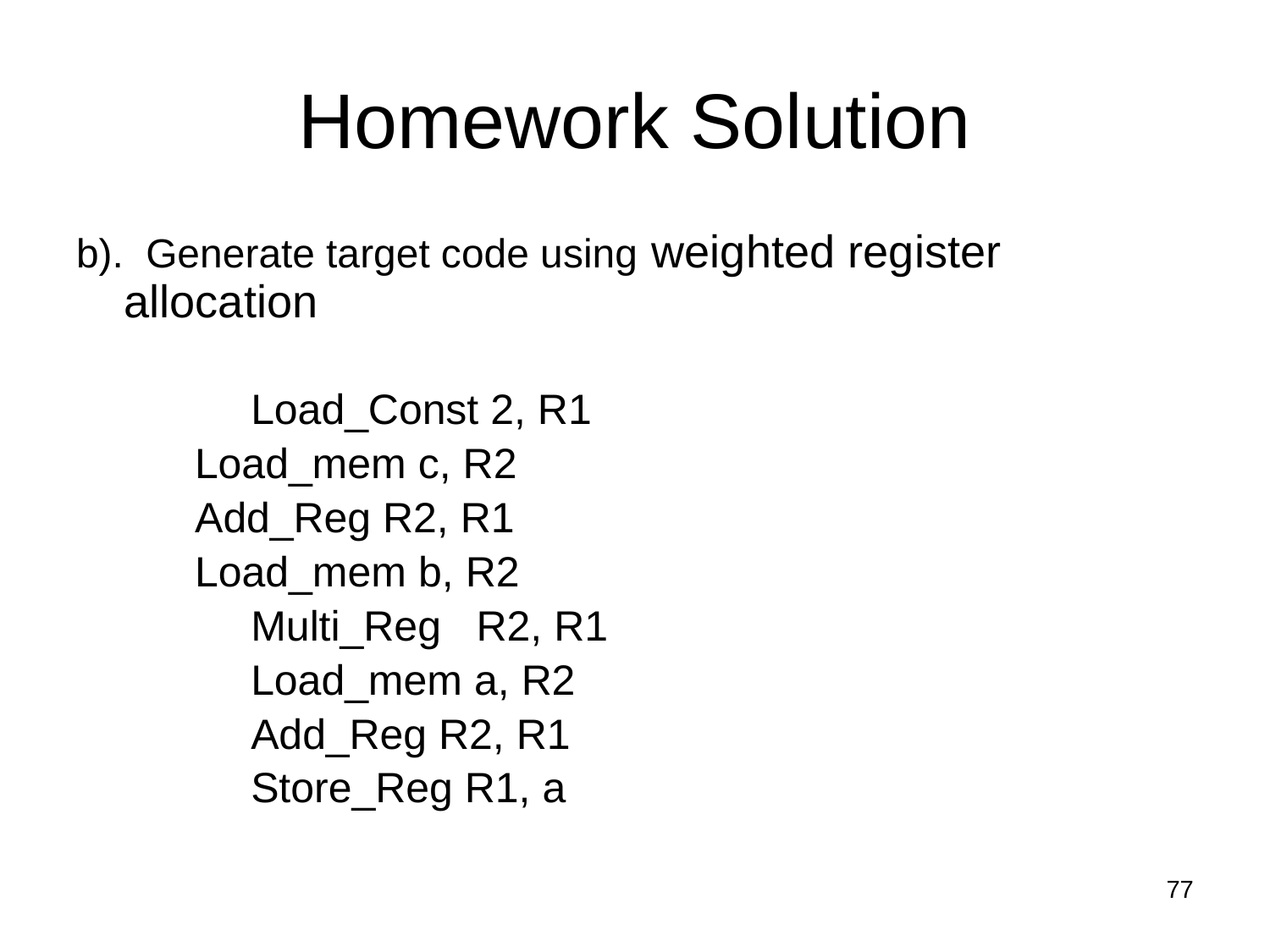

# Homework Solution
b).  Generate target code using weighted register allocation

		Load_Const 2, R1
          Load_mem c, R2
	      Add_Reg R2, R1
	      Load_mem b, R2
		Multi_Reg   R2, R1
		Load_mem a, R2
		Add_Reg R2, R1
		Store_Reg R1, a

77